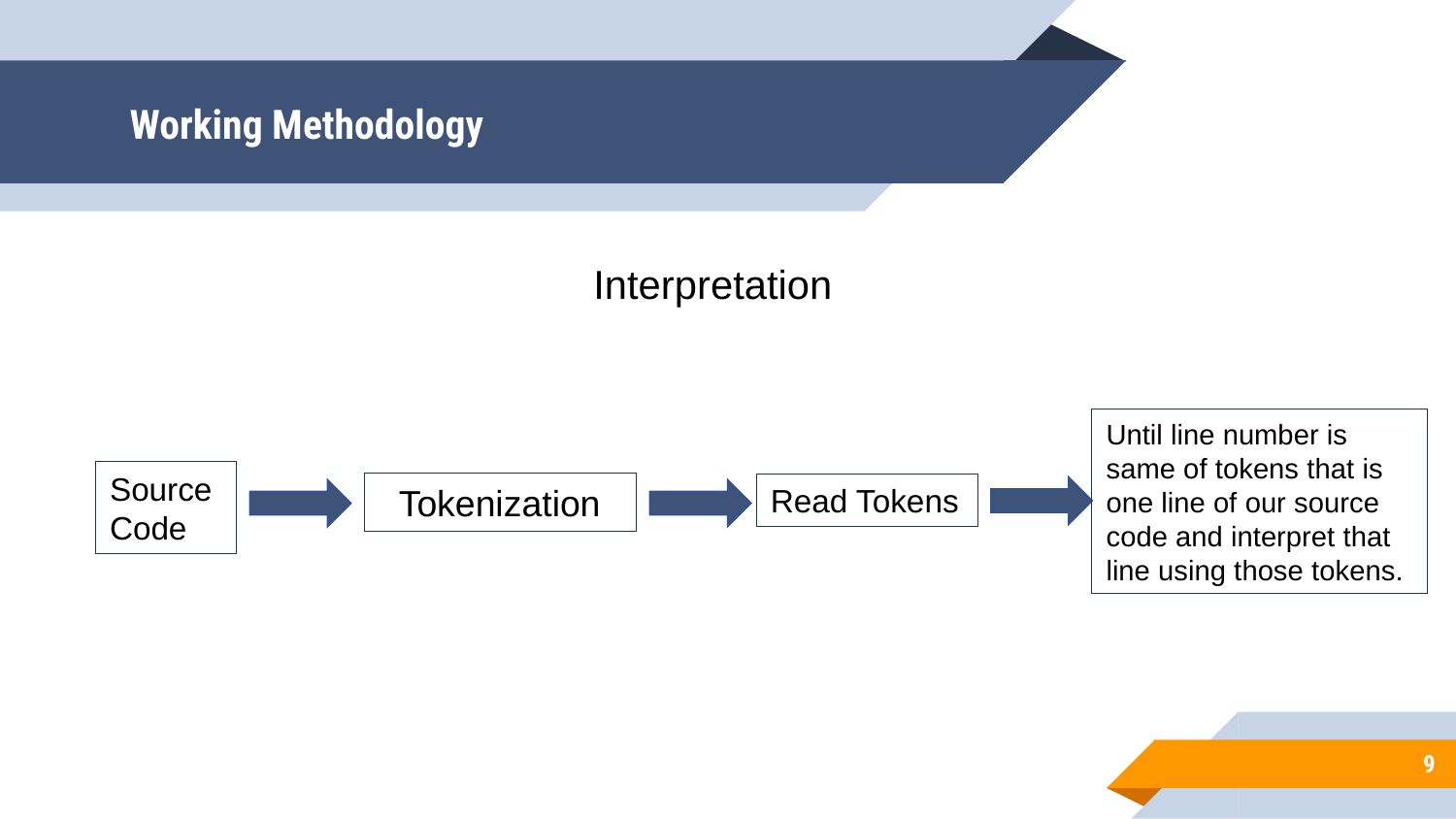

# Working Methodology
Interpretation
Until line number is same of tokens that is one line of our source code and interpret that line using those tokens.
Source
Code
  Tokenization
Read Tokens

9